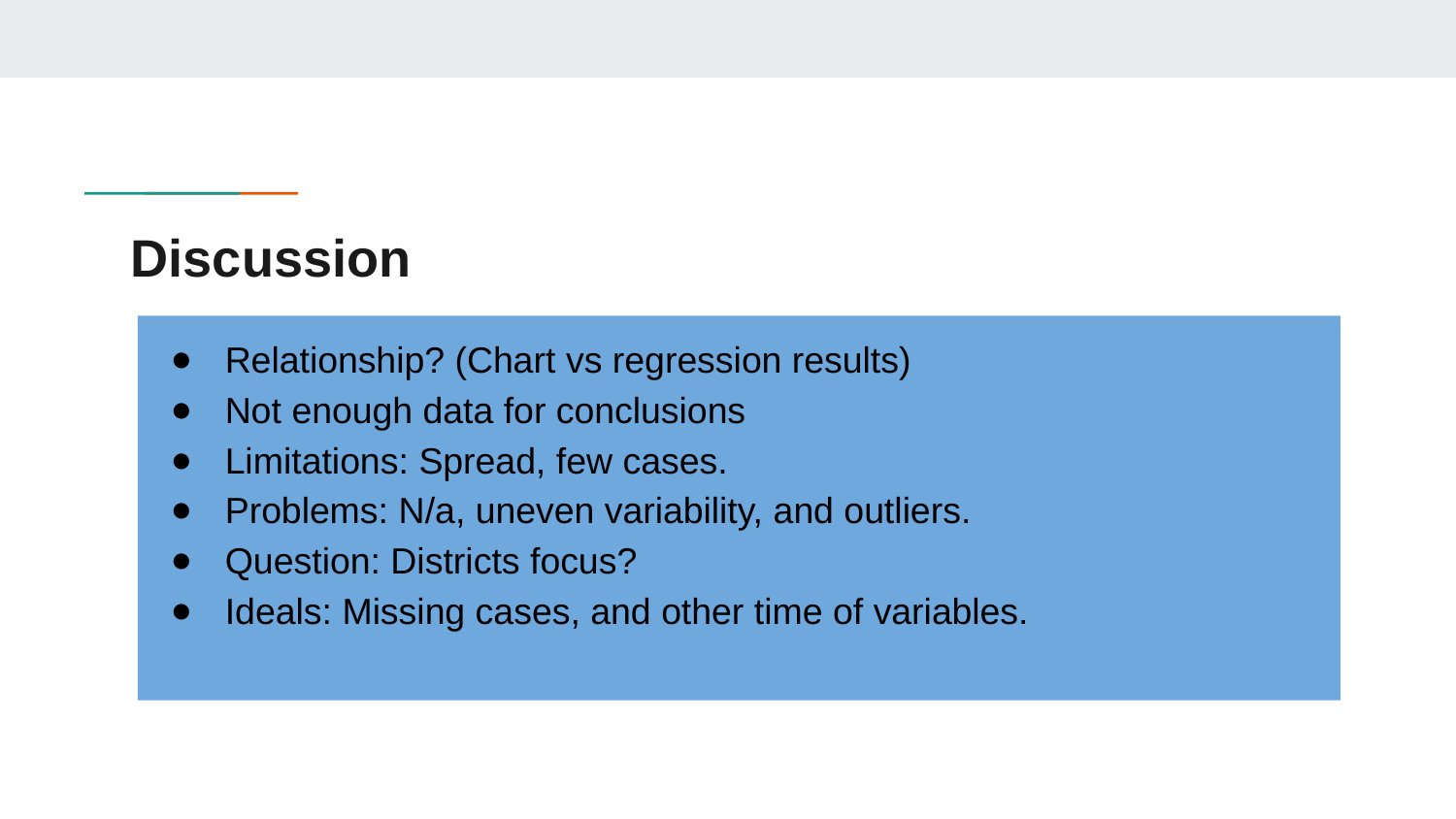

# Discussion
Relationship? (Chart vs regression results)
Not enough data for conclusions
Limitations: Spread, few cases.
Problems: N/a, uneven variability, and outliers.
Question: Districts focus?
Ideals: Missing cases, and other time of variables.